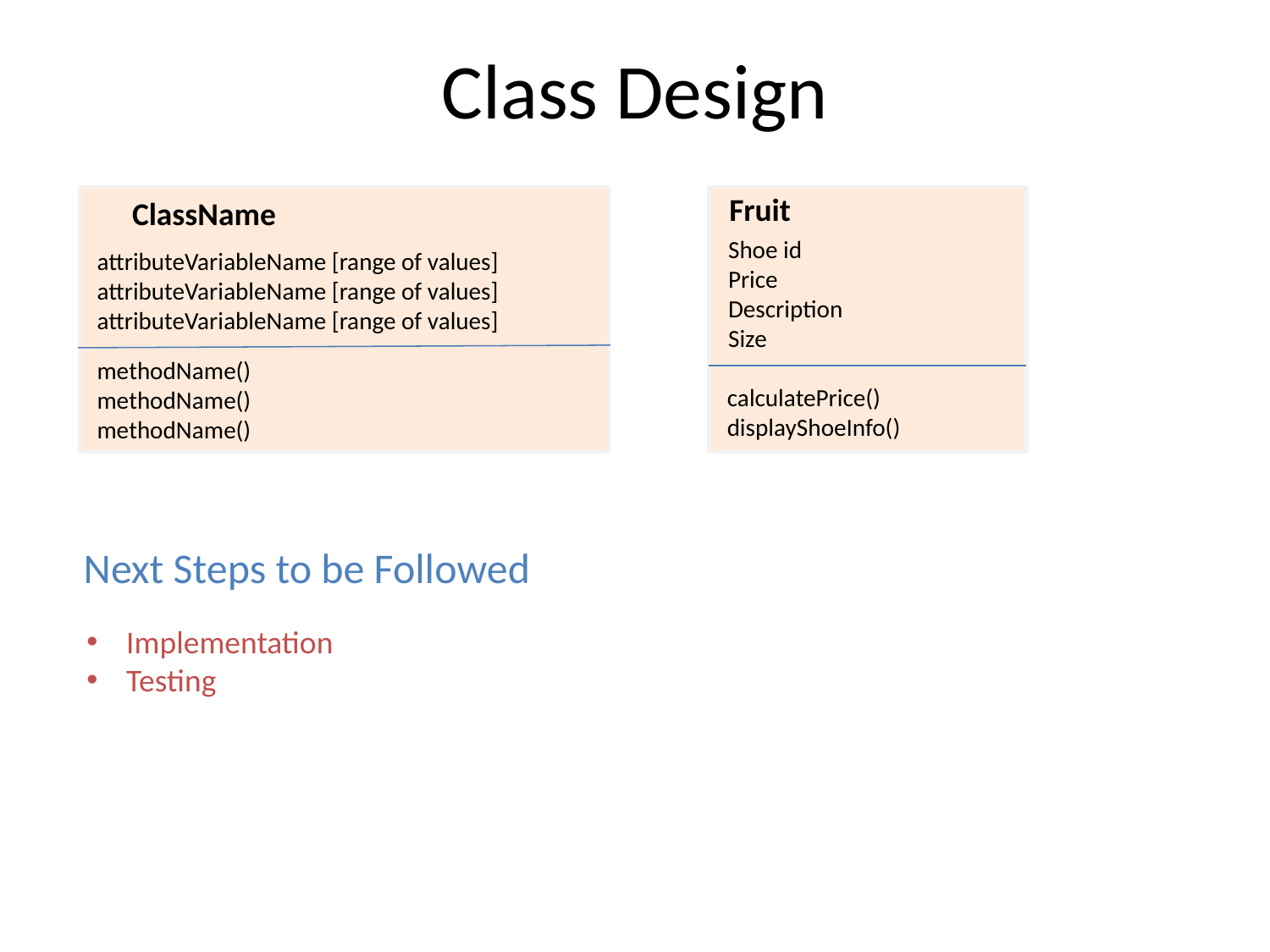

# Class Design
Fruit

ClassName

Shoe id
Price
Description
Size
attributeVariableName [range of values]
attributeVariableName [range of values]
attributeVariableName [range of values]
methodName()
methodName()
methodName()
calculatePrice()
displayShoeInfo()
Next Steps to be Followed
Implementation
Testing